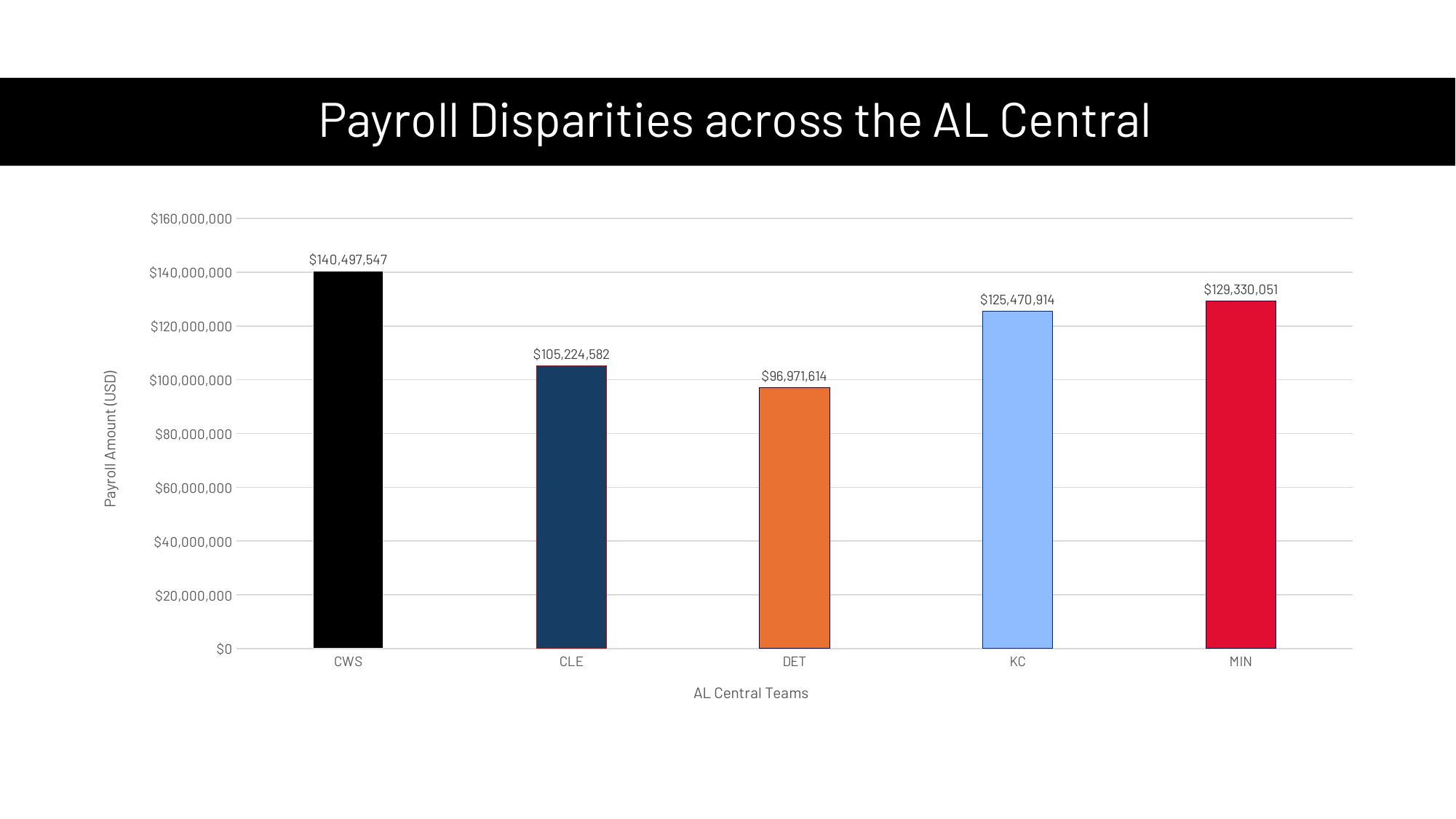

# Payroll Disparities across the AL Central

### Chart

| Category | Adjusted Payroll Total |
|---|---|
| CWS | 140497547.0 |
| CLE | 105224582.0 |
| DET | 96971614.0 |
| KC | 125470914.0 |
| MIN | 129330051.0 |